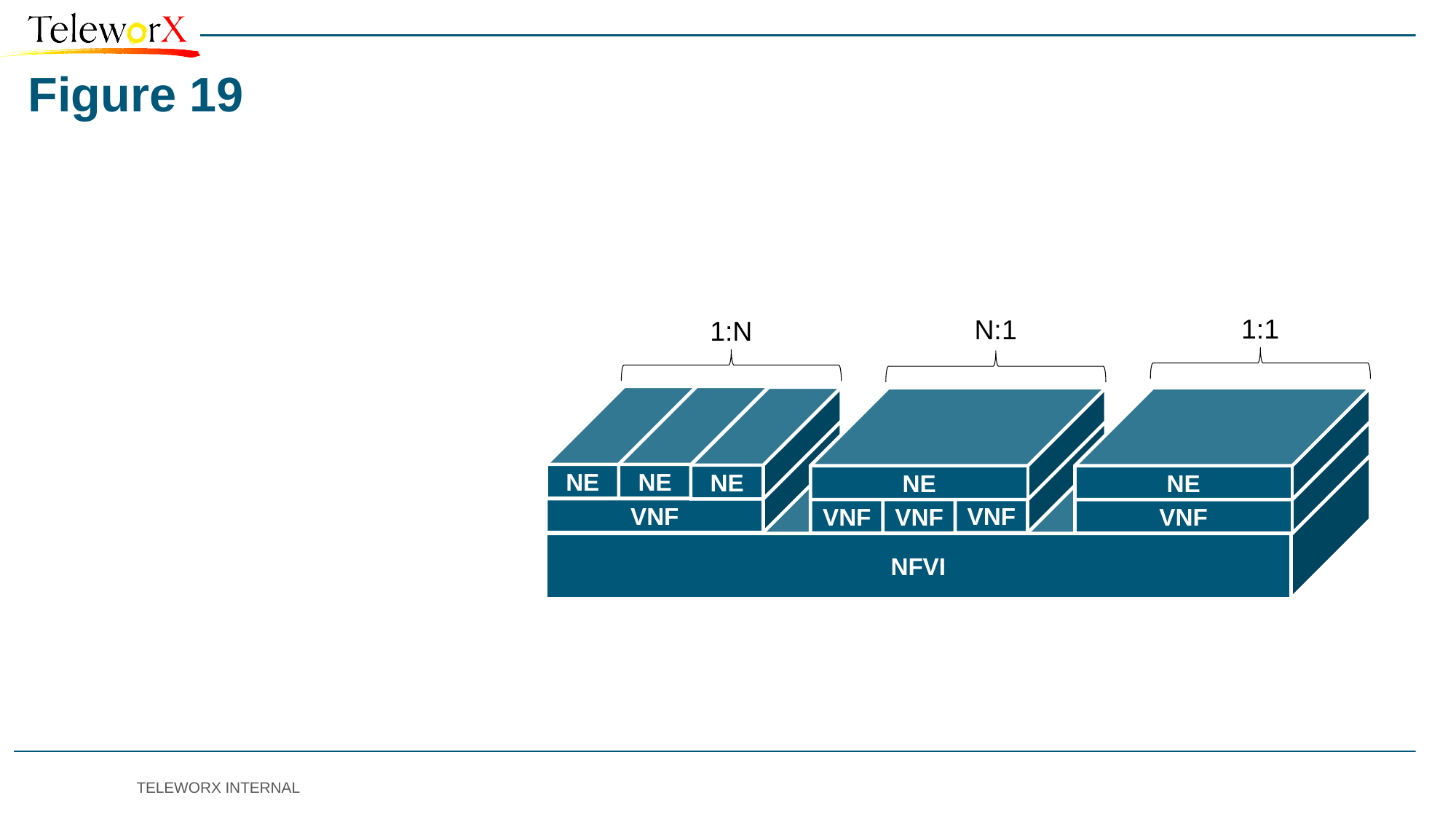

# Figure 19

1:1
N:1
1:N
NE
NE
NE
NE
NE
VNF
VNF
VNF
VNF
VNF
NFVI
TELEWORX INTERNAL